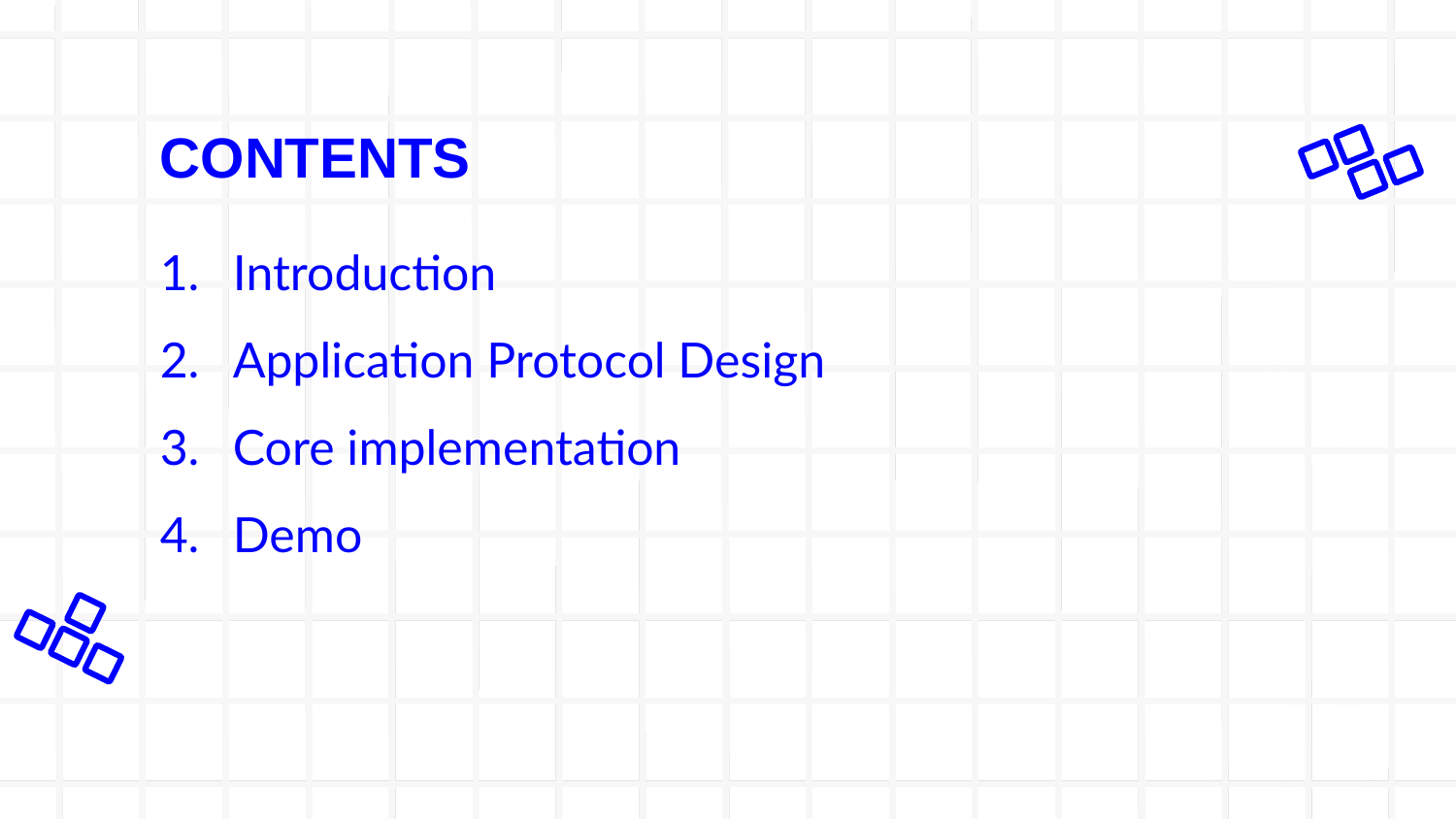

# CONTENTS
Introduction
Application Protocol Design
Core implementation
Demo